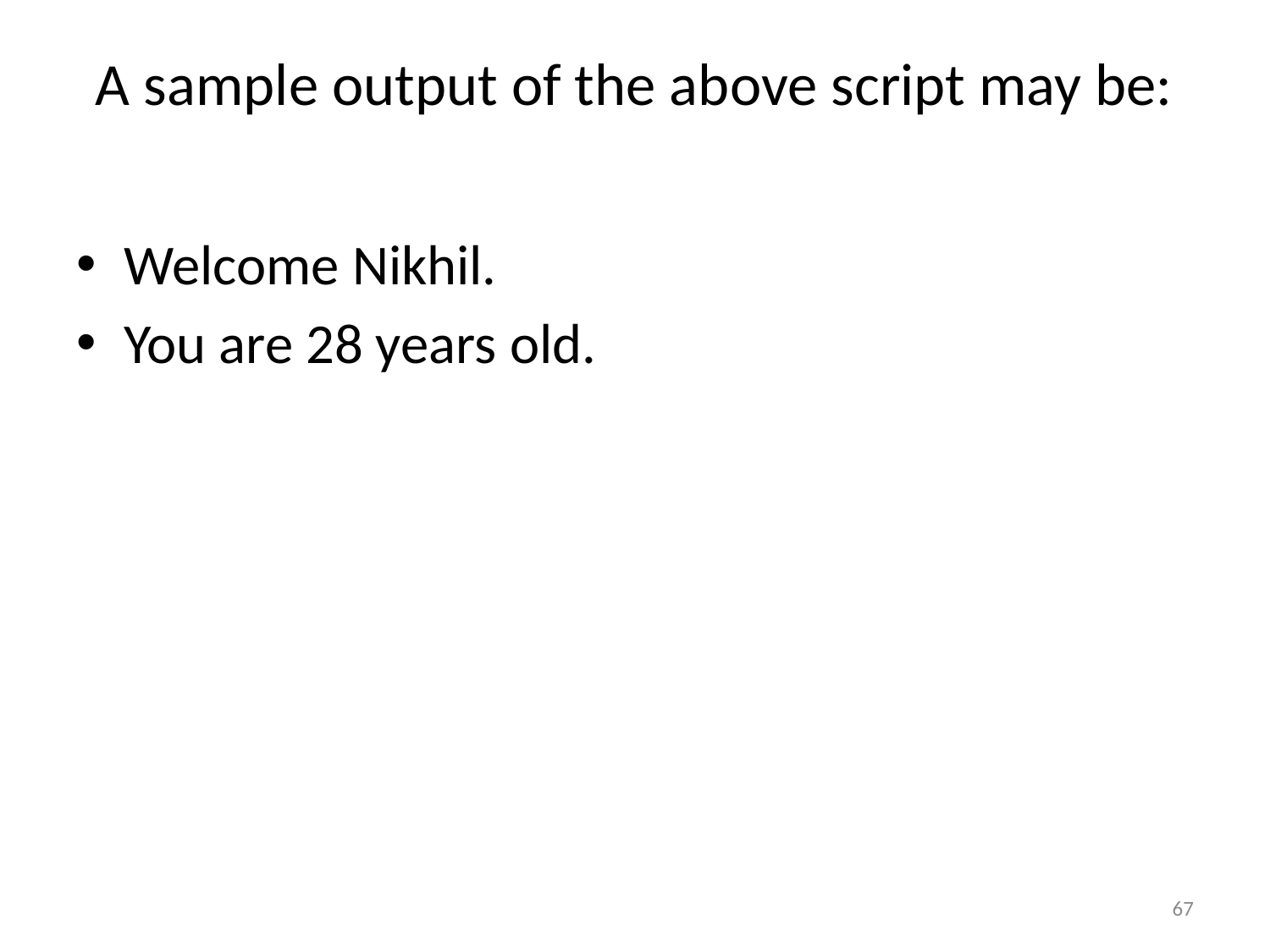

# A sample output of the above script may be:
Welcome Nikhil.
You are 28 years old.
67